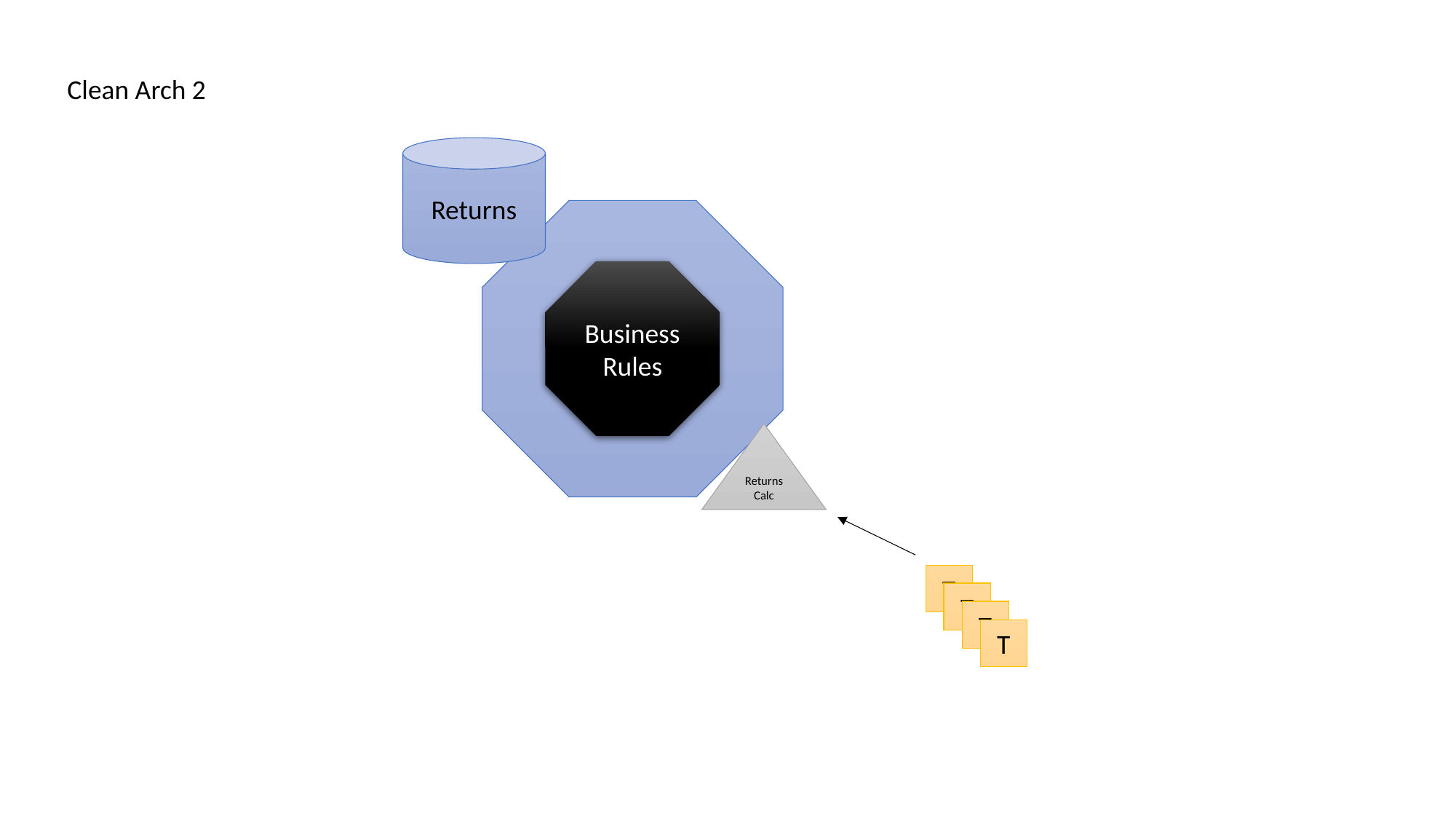

Clean Arch 2
Returns

Business Rules
Returns Calc
T
T
T
T